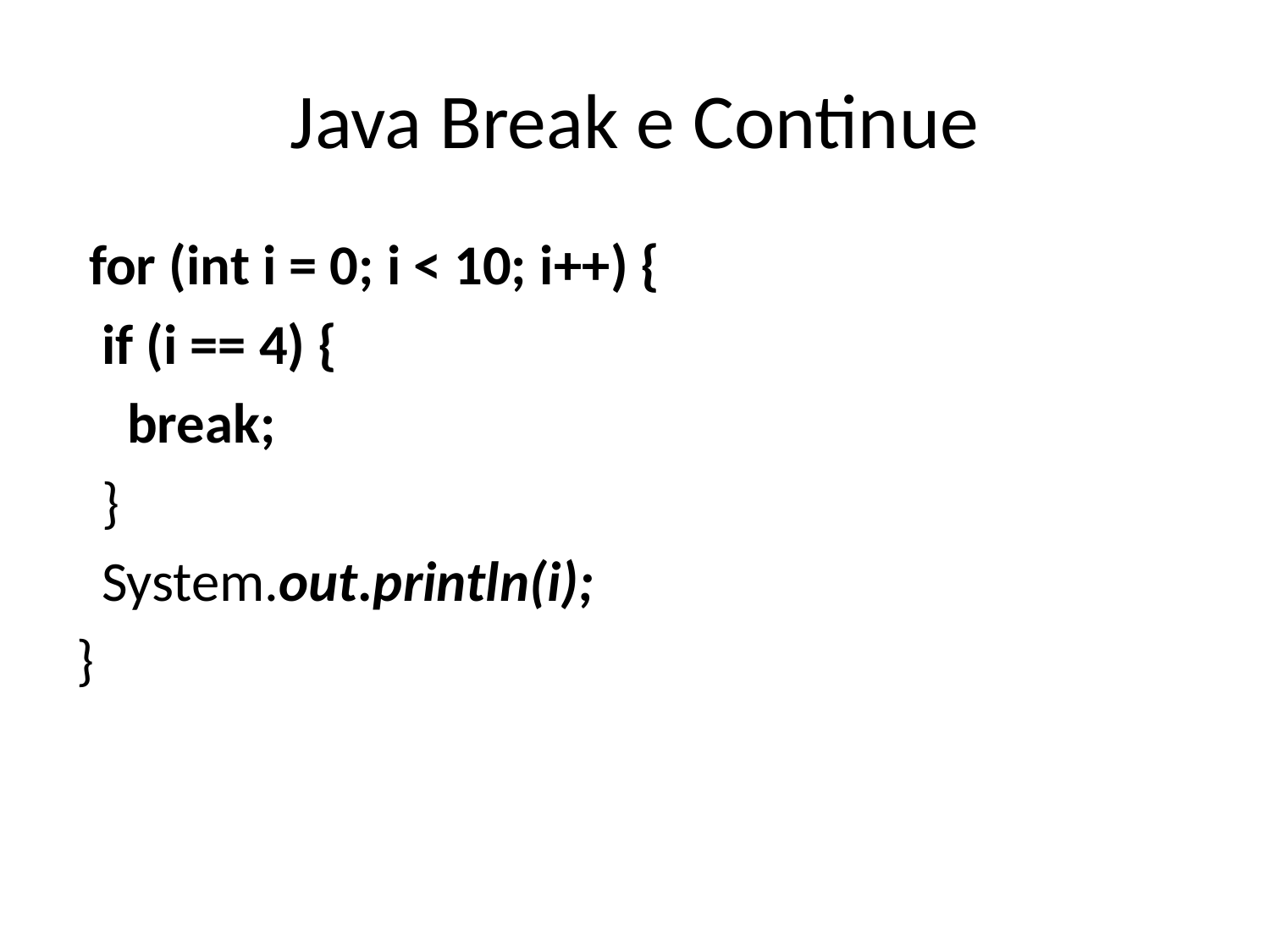

# Java Break e Continue
 for (int i = 0; i < 10; i++) {
  if (i == 4) {
    break;
  }
  System.out.println(i);
}